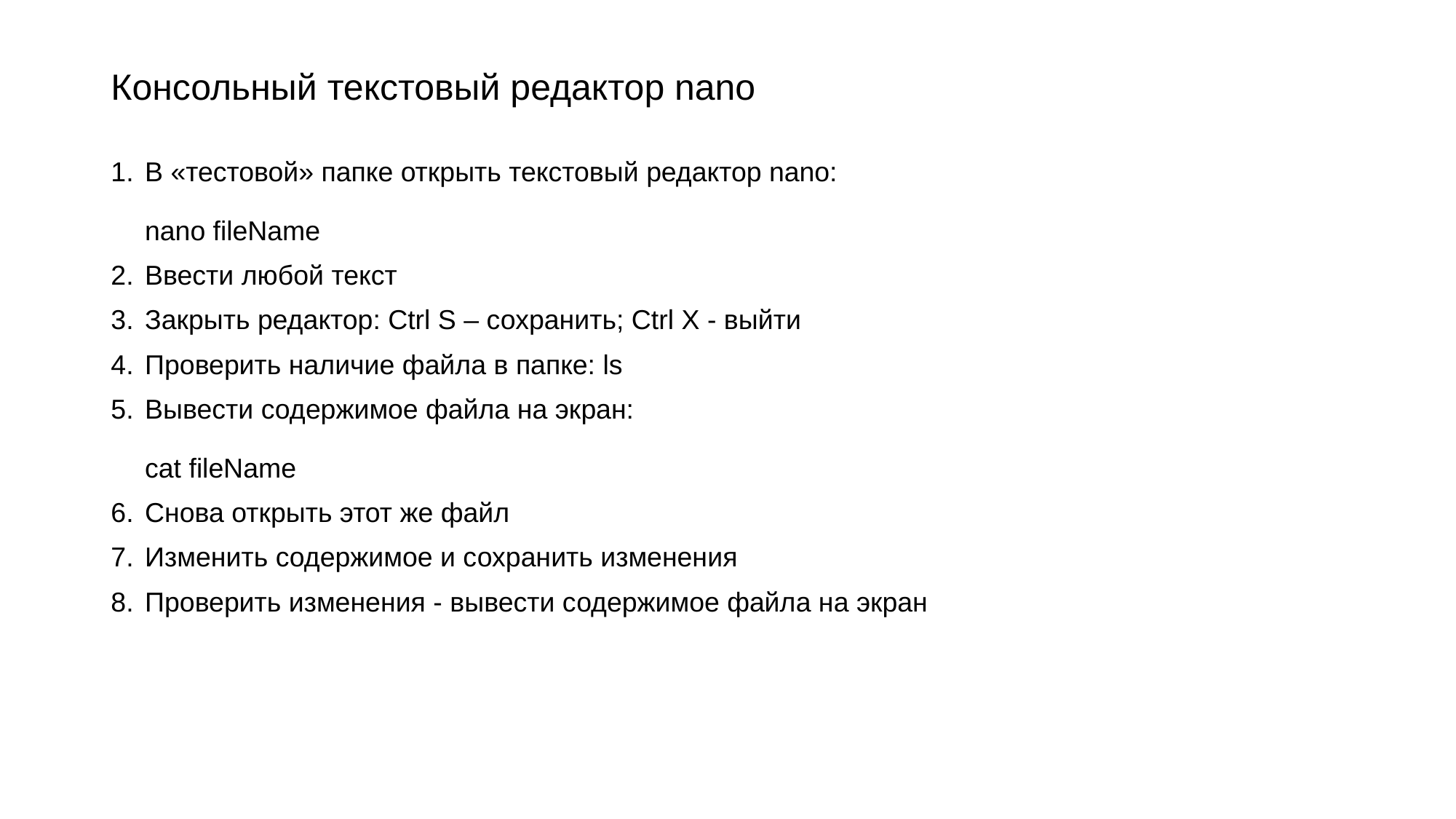

# Консольный текстовый редактор nano
В «тестовой» папке открыть текстовый редактор nano:
nano fileName
Ввести любой текст
Закрыть редактор: Ctrl S – сохранить; Ctrl X - выйти
Проверить наличие файла в папке: ls
Вывести содержимое файла на экран:
cat fileName
Снова открыть этот же файл
Изменить содержимое и сохранить изменения
Проверить изменения - вывести содержимое файла на экран